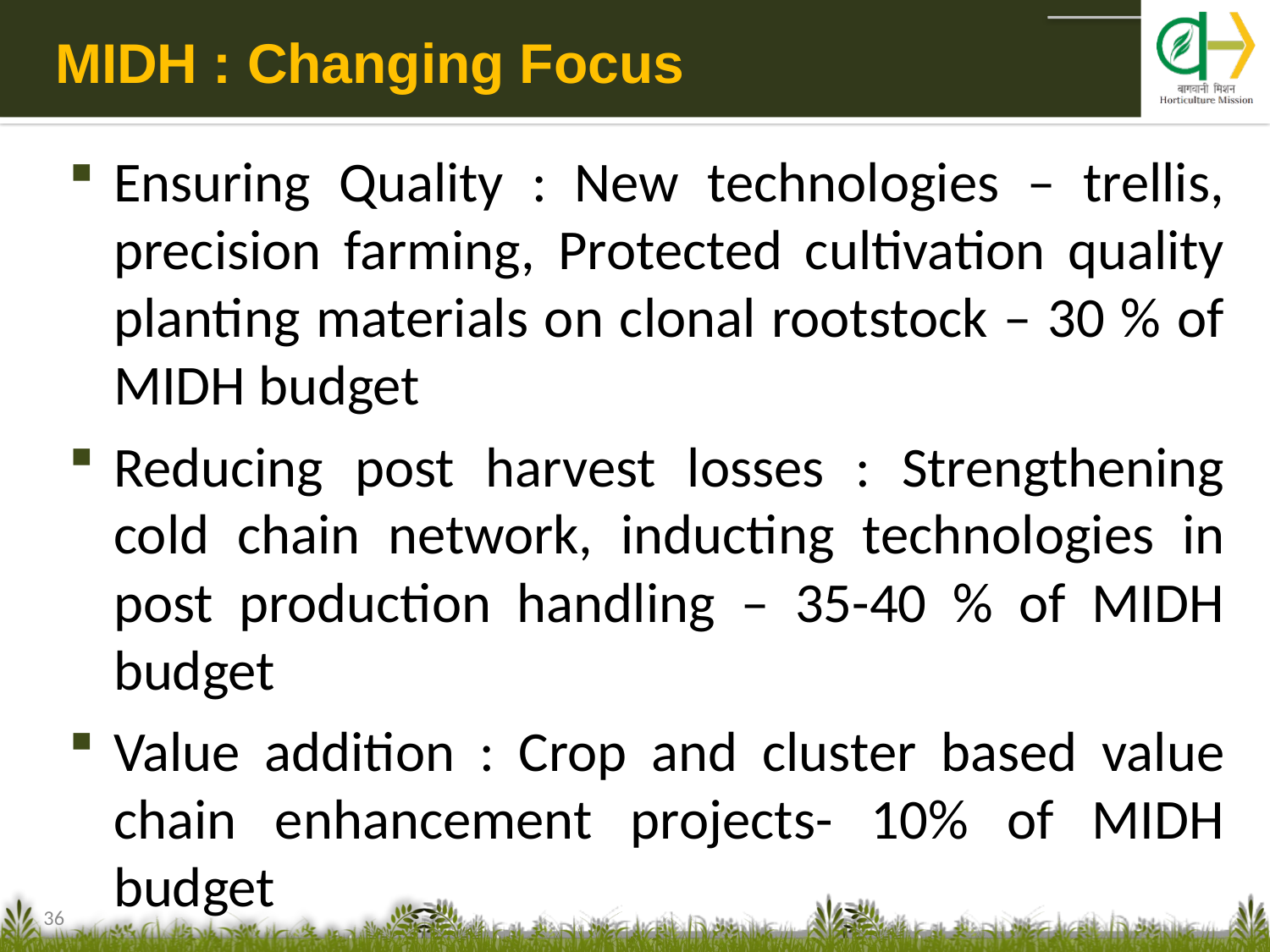

# MIDH : Changing Focus
Ensuring Quality : New technologies – trellis, precision farming, Protected cultivation quality planting materials on clonal rootstock – 30 % of MIDH budget
Reducing post harvest losses : Strengthening cold chain network, inducting technologies in post production handling – 35-40 % of MIDH budget
Value addition : Crop and cluster based value chain enhancement projects- 10% of MIDH budget

36